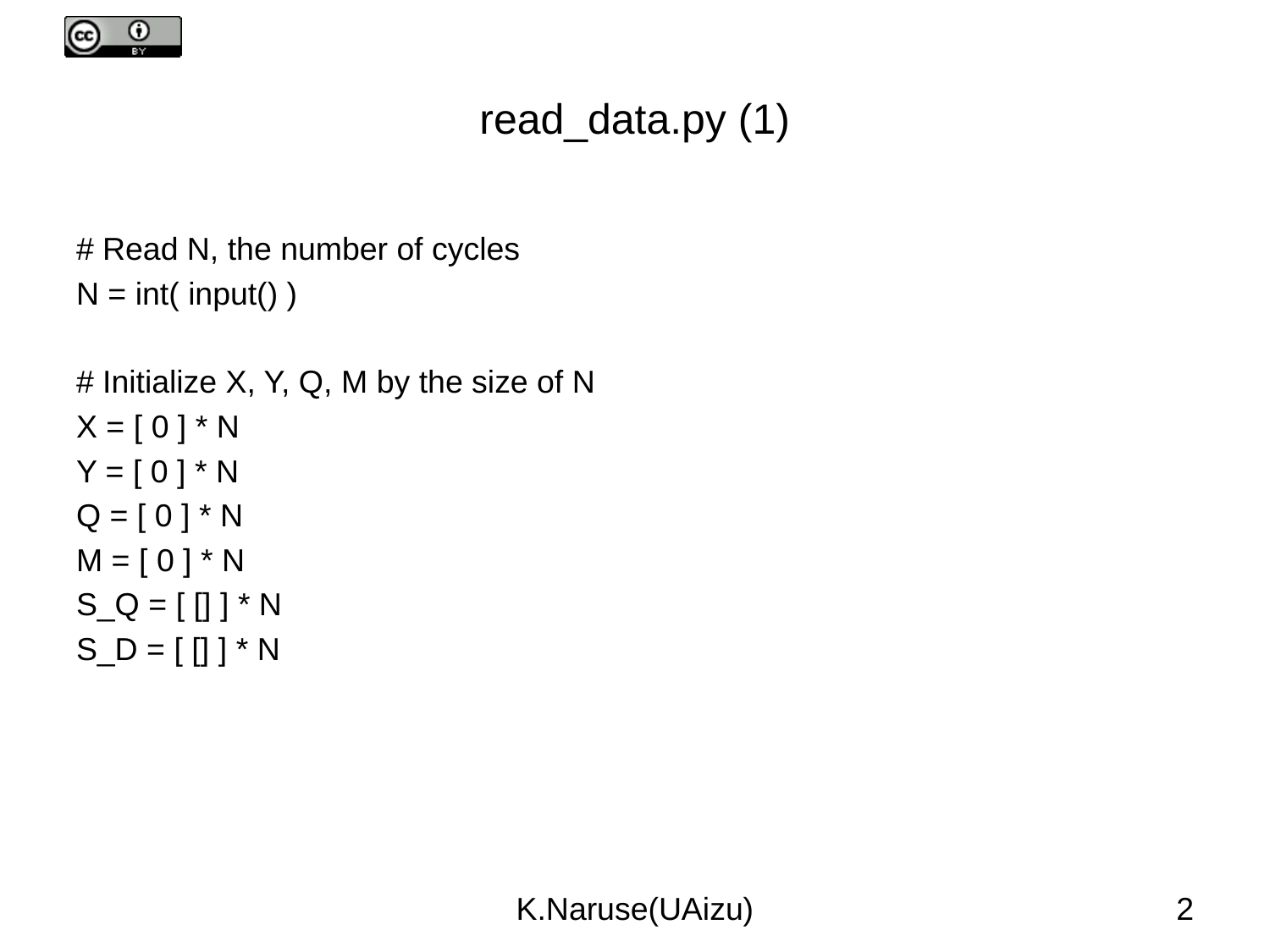

# read_data.py (1)
# Read N, the number of cycles
N = int( input() )

# Initialize X, Y, Q, M by the size of N
X = [ 0 ] * N
Y = [ 0 ] * N
Q = [ 0 ] * N
M = [ 0 ] * N
S_Q = [ [] ] * N
S_D = [ [] ] * N

K.Naruse(UAizu)
2